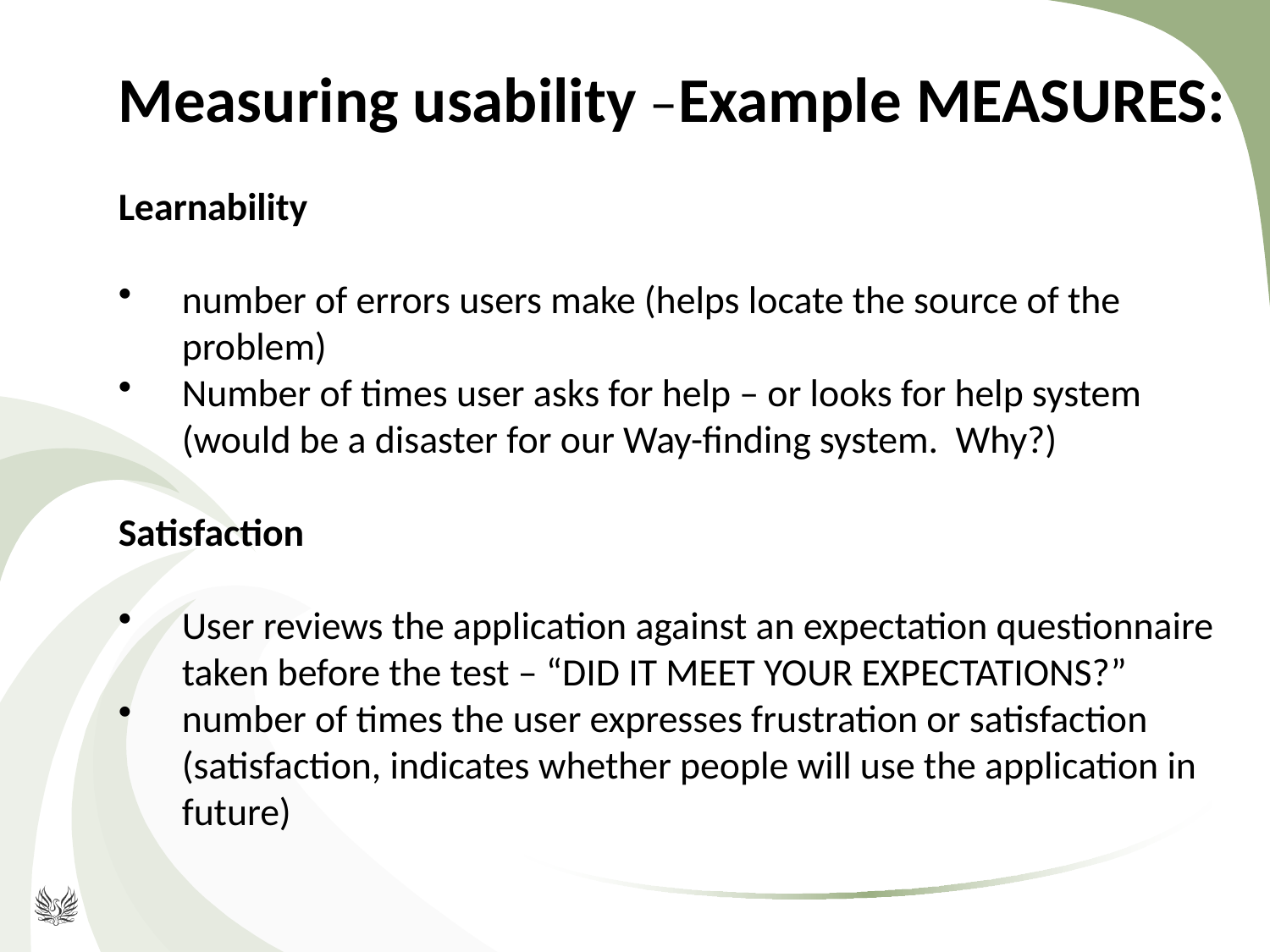

Measuring usability –Example MEASURES:

Learnability

number of errors users make (helps locate the source of the problem)
Number of times user asks for help – or looks for help system (would be a disaster for our Way-finding system.  Why?)

Satisfaction

User reviews the application against an expectation questionnaire taken before the test – “DID IT MEET YOUR EXPECTATIONS?”
number of times the user expresses frustration or satisfaction (satisfaction, indicates whether people will use the application in future)